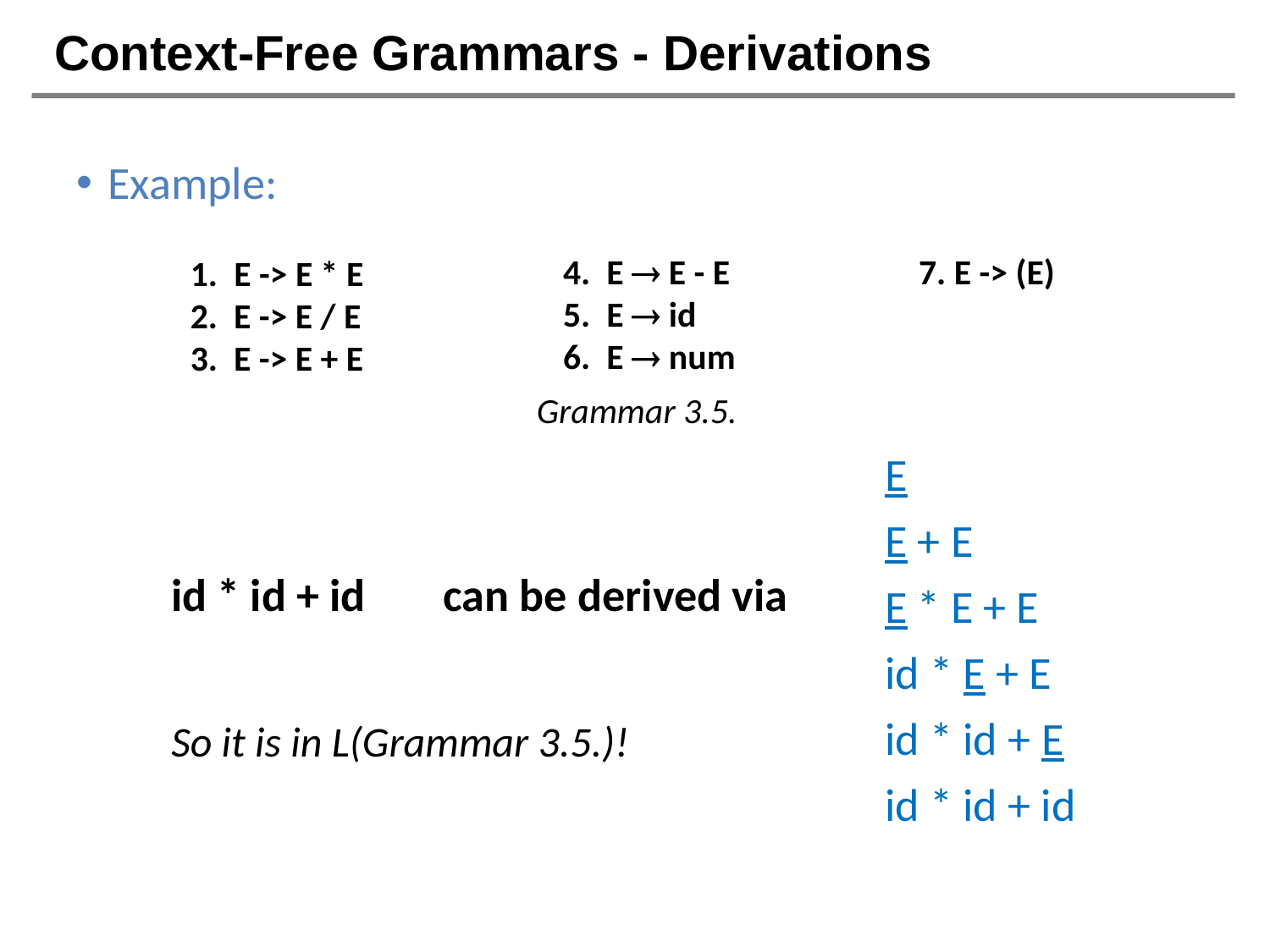

# Context-Free Grammars - Derivations
Example:
4.  E → E - E
5.  E → id
6.  E → num
7. E -> (E)
1.  E -> E * E
2.  E -> E / E
3.  E -> E + E
Grammar 3.5.
E
E + E
E * E + E
id * E + E
id * id + E
id * id + id
id * id + id
 can be derived via
So it is in L(Grammar 3.5.)!